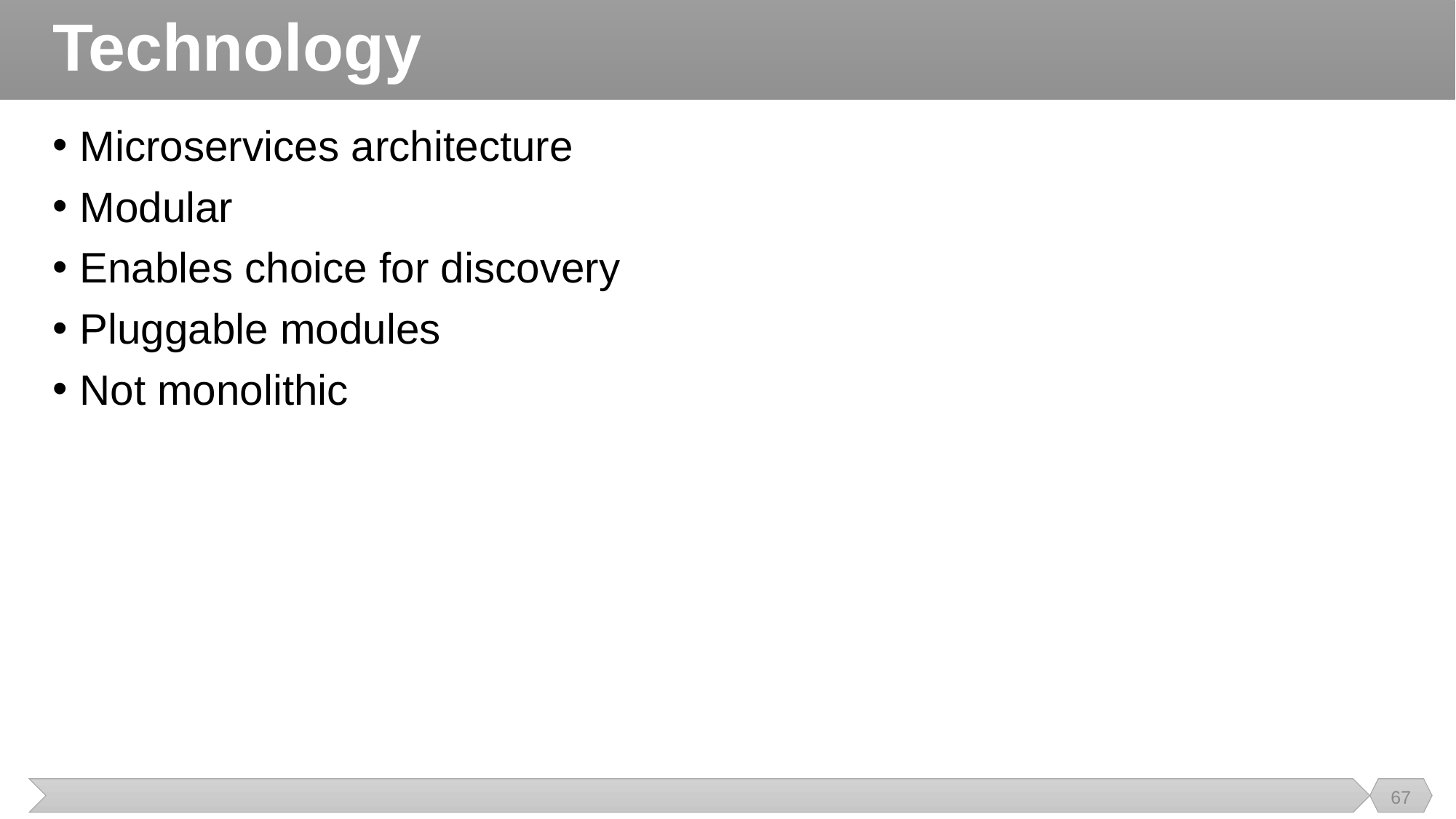

# Technology
Microservices architecture
Modular
Enables choice for discovery
Pluggable modules
Not monolithic
67